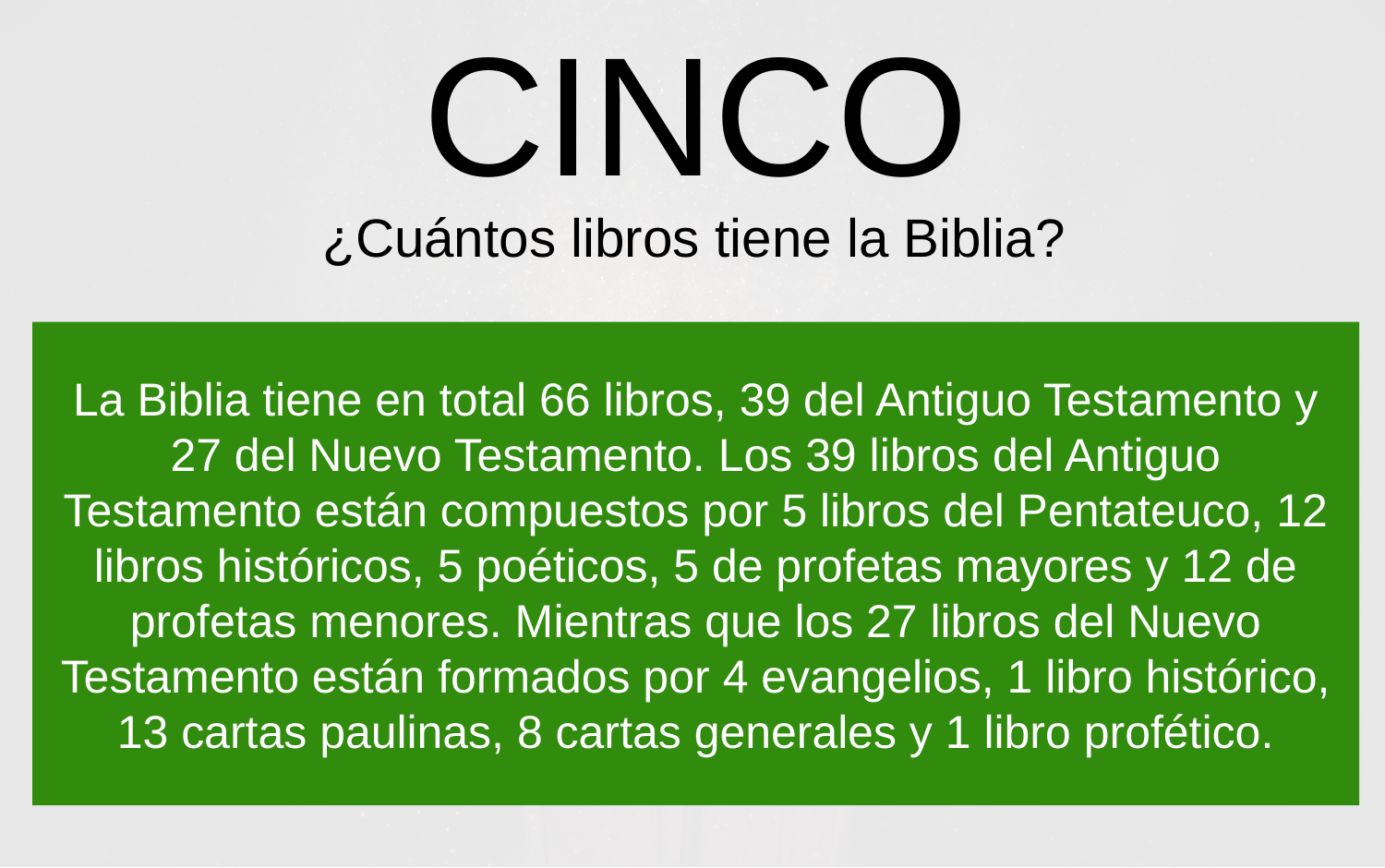

CINCO
¿Cuántos libros tiene la Biblia?
La Biblia tiene en total 66 libros, 39 del Antiguo Testamento y 27 del Nuevo Testamento. Los 39 libros del Antiguo Testamento están compuestos por 5 libros del Pentateuco, 12 libros históricos, 5 poéticos, 5 de profetas mayores y 12 de profetas menores. Mientras que los 27 libros del Nuevo Testamento están formados por 4 evangelios, 1 libro histórico, 13 cartas paulinas, 8 cartas generales y 1 libro profético.